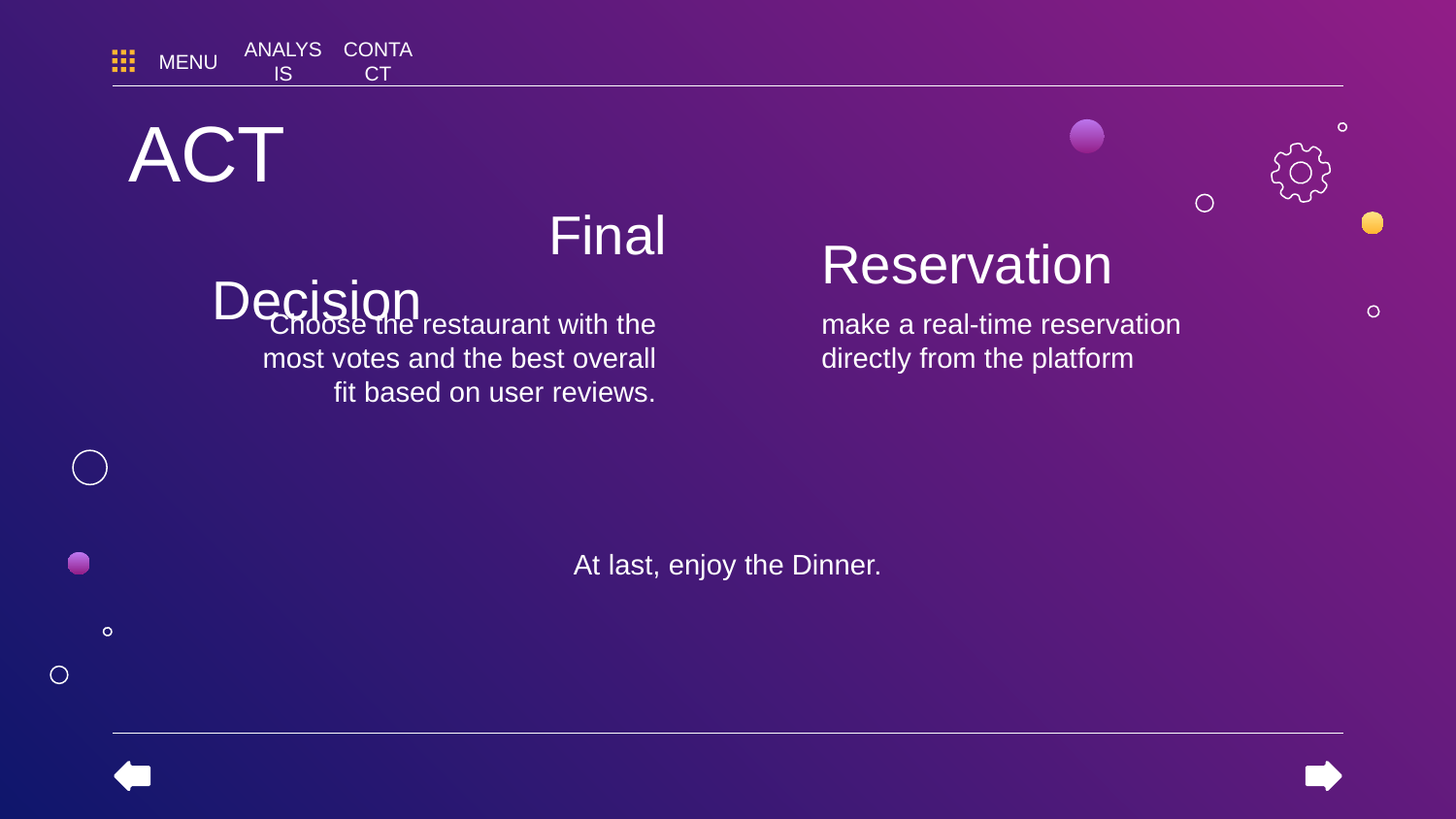

MENU
ANALYSIS
CONTACT

# ACT

Reservation
                      Final Decision

Choose the restaurant with the most votes and the best overall fit based on user reviews.
make a real-time reservation directly from the platform

At last, enjoy the Dinner.